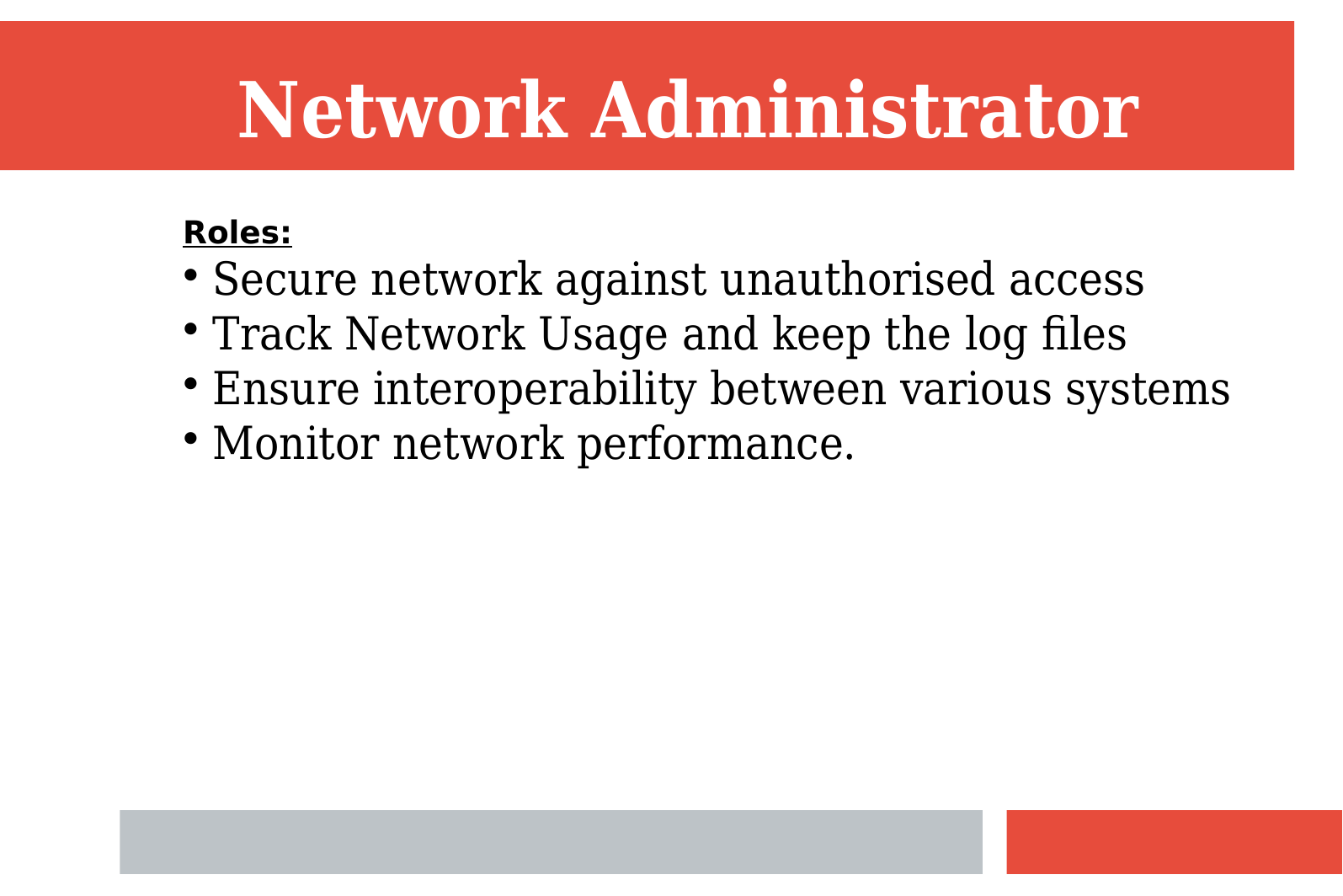

Network Administrator
Roles:
Secure network against unauthorised access
Track Network Usage and keep the log files
Ensure interoperability between various systems
Monitor network performance.